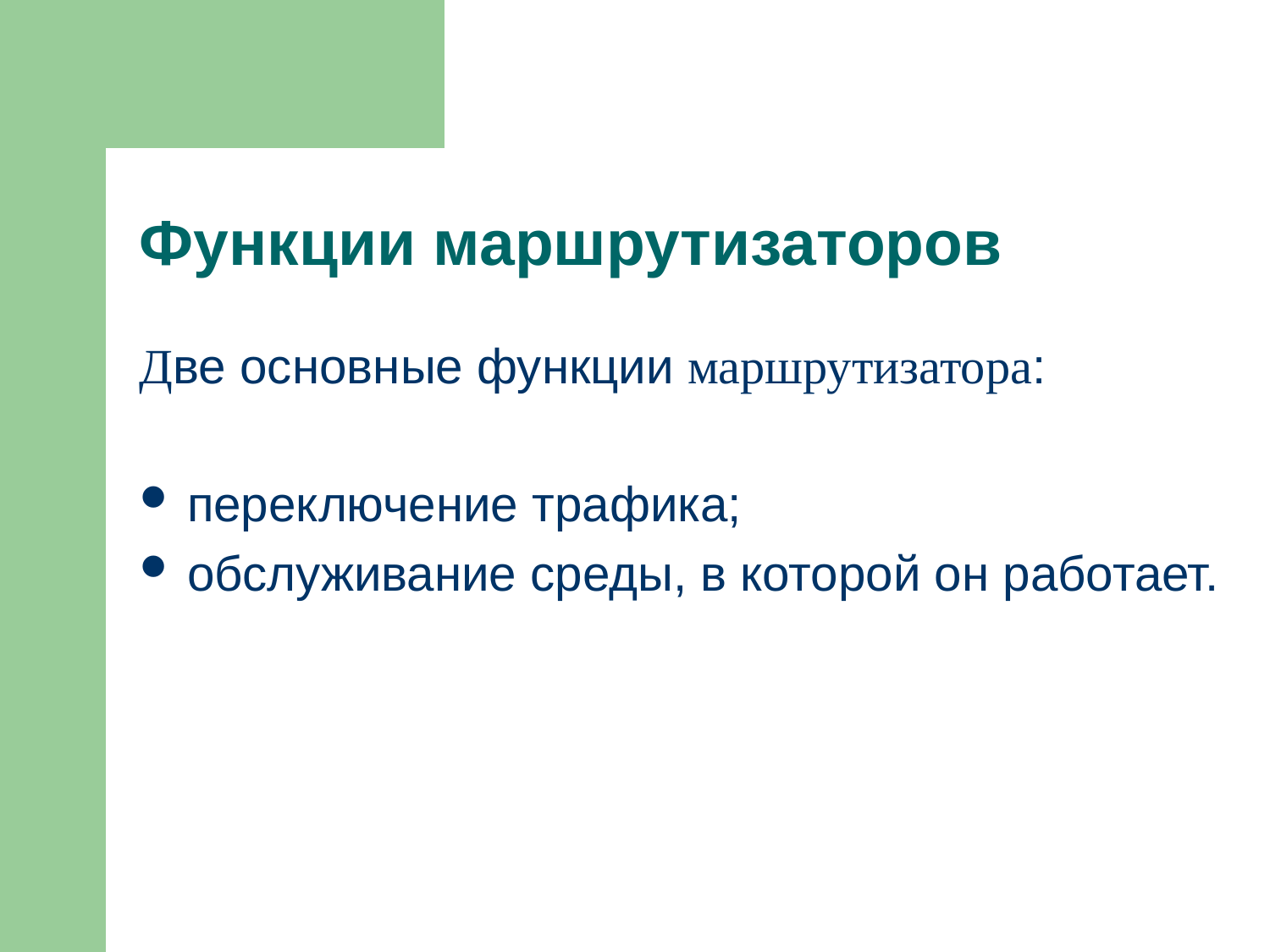

# Функции маршрутизаторов
Две основные функции маршрутизатора:

переключение трафика;
обслуживание среды, в которой он работает.